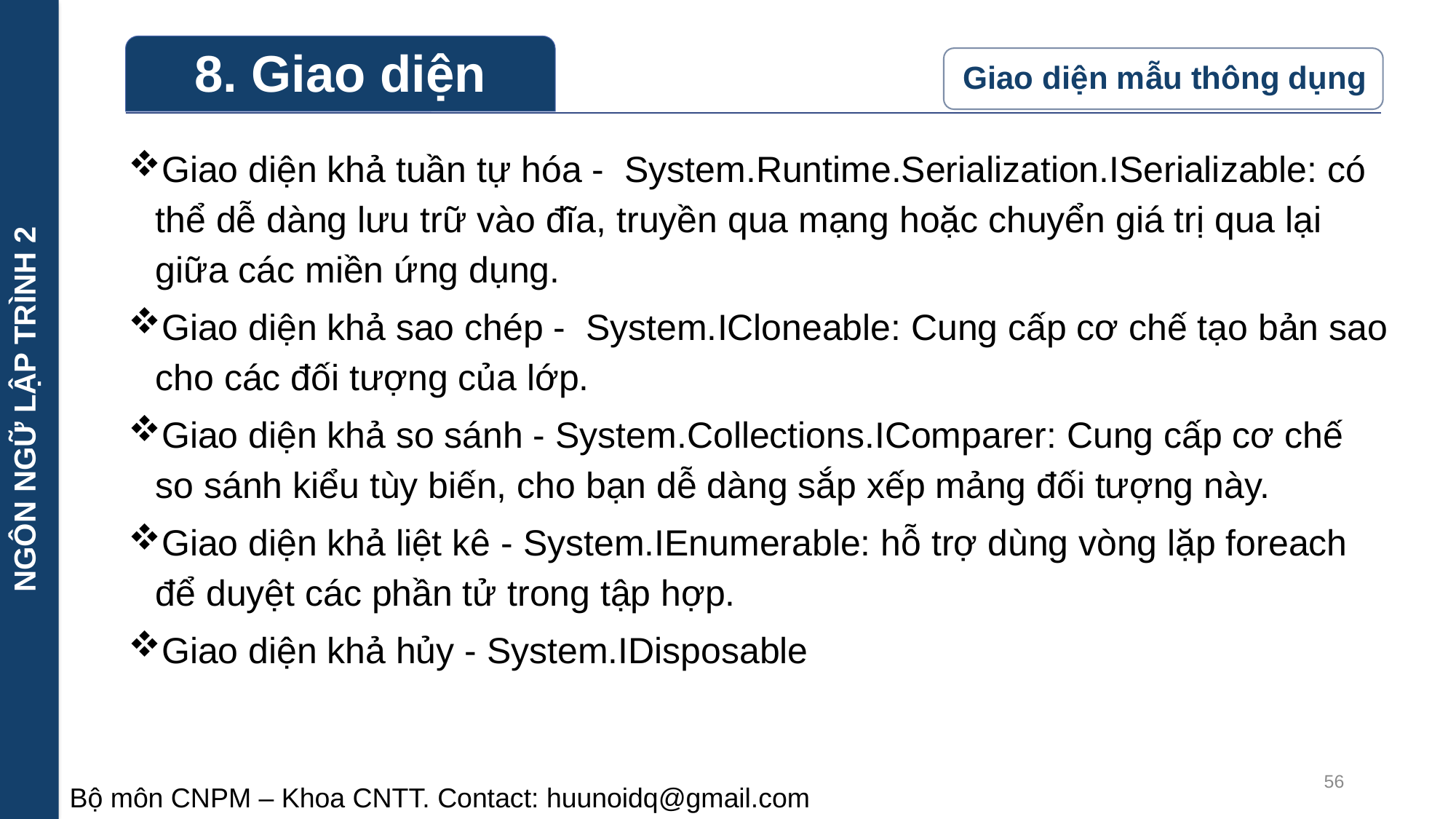

NGÔN NGỮ LẬP TRÌNH 2
8. Giao diện
Giao diện mẫu thông dụng
Giao diện khả tuần tự hóa -  System.Runtime.Serialization.ISerializable: có thể dễ dàng lưu trữ vào đĩa, truyền qua mạng hoặc chuyển giá trị qua lại giữa các miền ứng dụng.
Giao diện khả sao chép -  System.ICloneable: Cung cấp cơ chế tạo bản sao cho các đối tượng của lớp.
Giao diện khả so sánh - System.Collections.IComparer: Cung cấp cơ chế so sánh kiểu tùy biến, cho bạn dễ dàng sắp xếp mảng đối tượng này.
Giao diện khả liệt kê - System.IEnumerable: hỗ trợ dùng vòng lặp foreach để duyệt các phần tử trong tập hợp.
Giao diện khả hủy - System.IDisposable

56
Bộ môn CNPM – Khoa CNTT. Contact: huunoidq@gmail.com